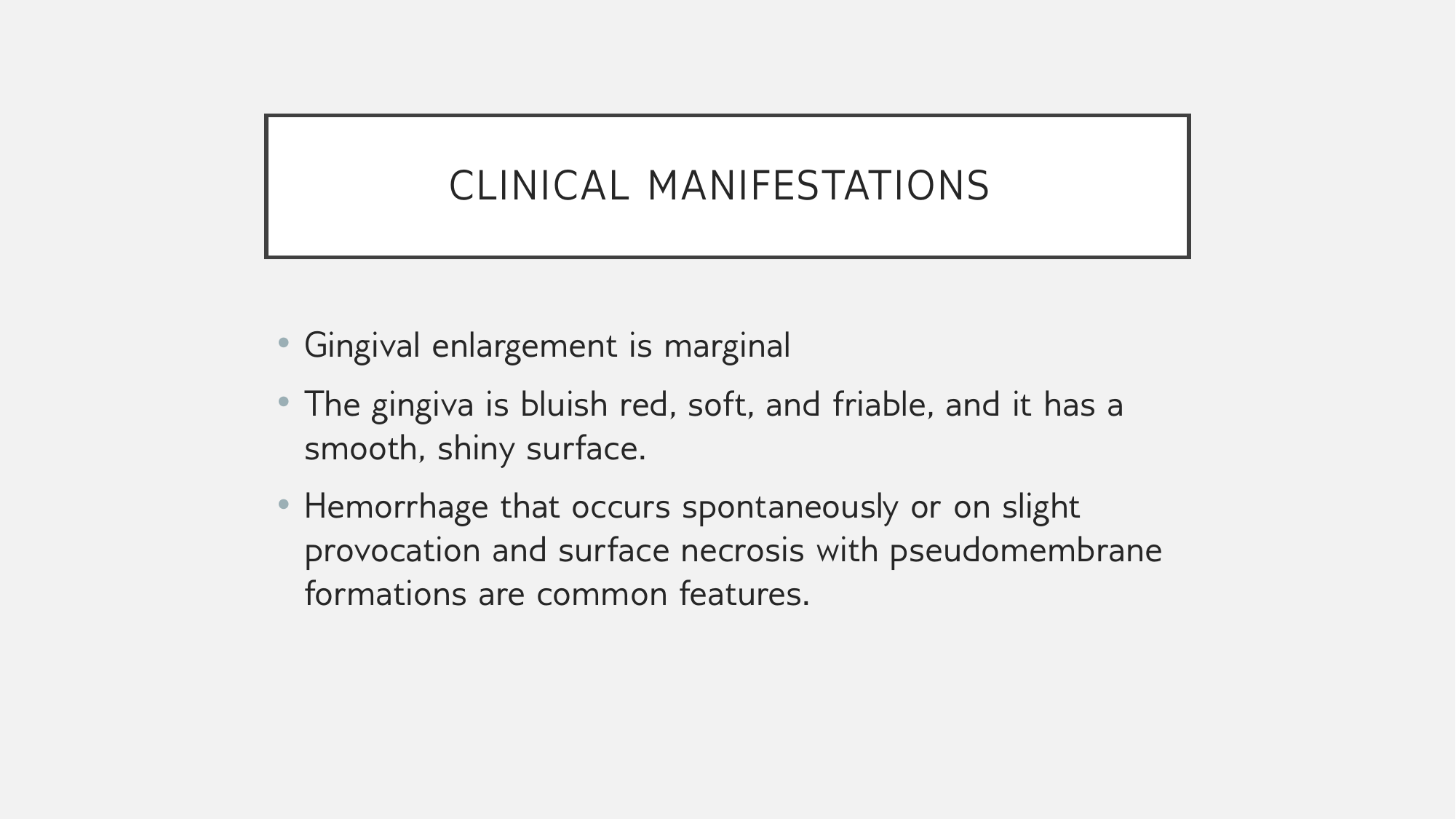

# Clinical Manifestations
Gingival enlargement is marginal
The gingiva is bluish red, soft, and friable, and it has a smooth, shiny surface.
Hemorrhage that occurs spontaneously or on slight provocation and surface necrosis with pseudomembrane formations are common features.